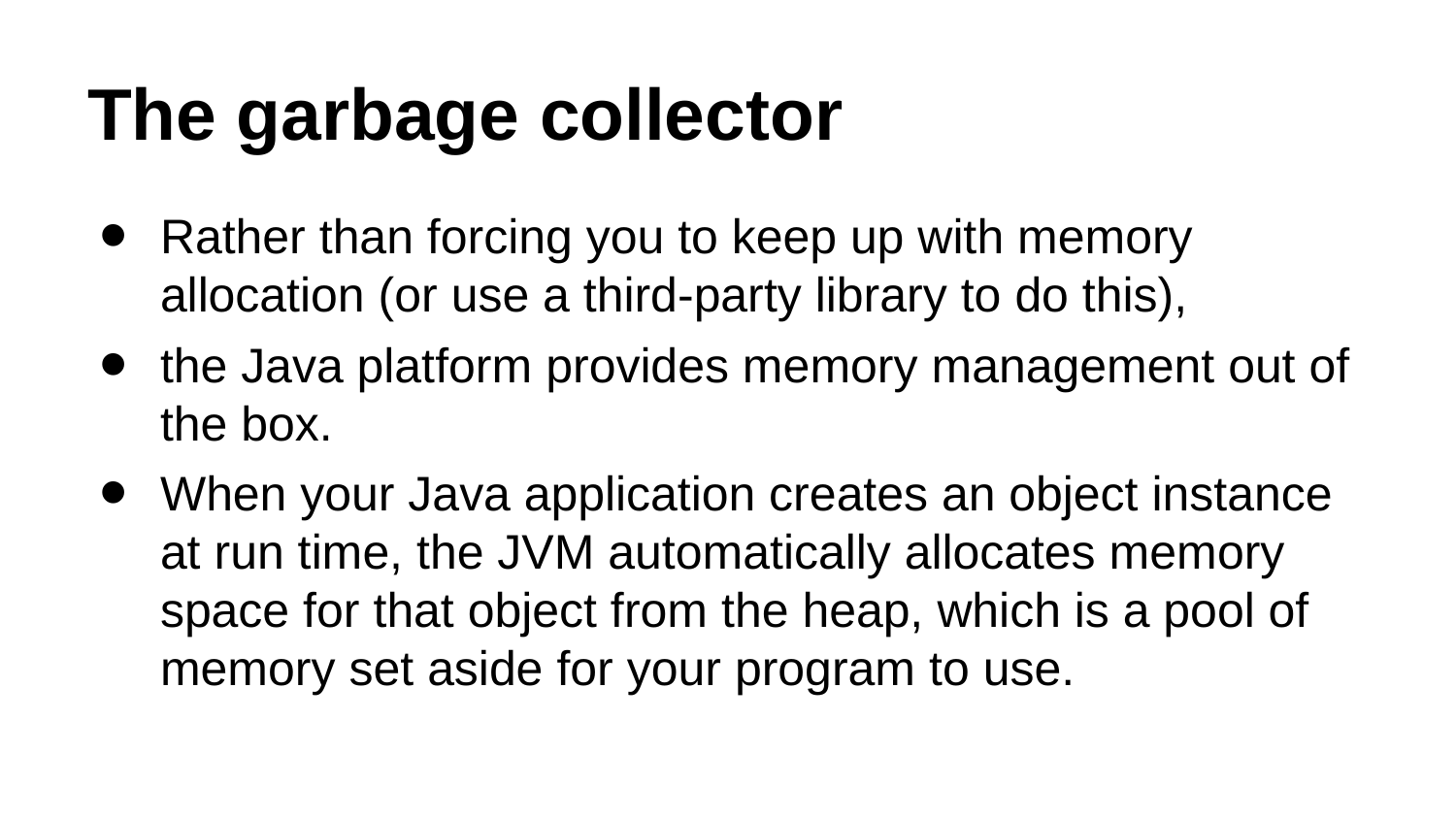

# The garbage collector
Rather than forcing you to keep up with memory allocation (or use a third-party library to do this),
the Java platform provides memory management out of the box.
When your Java application creates an object instance at run time, the JVM automatically allocates memory space for that object from the heap, which is a pool of memory set aside for your program to use.